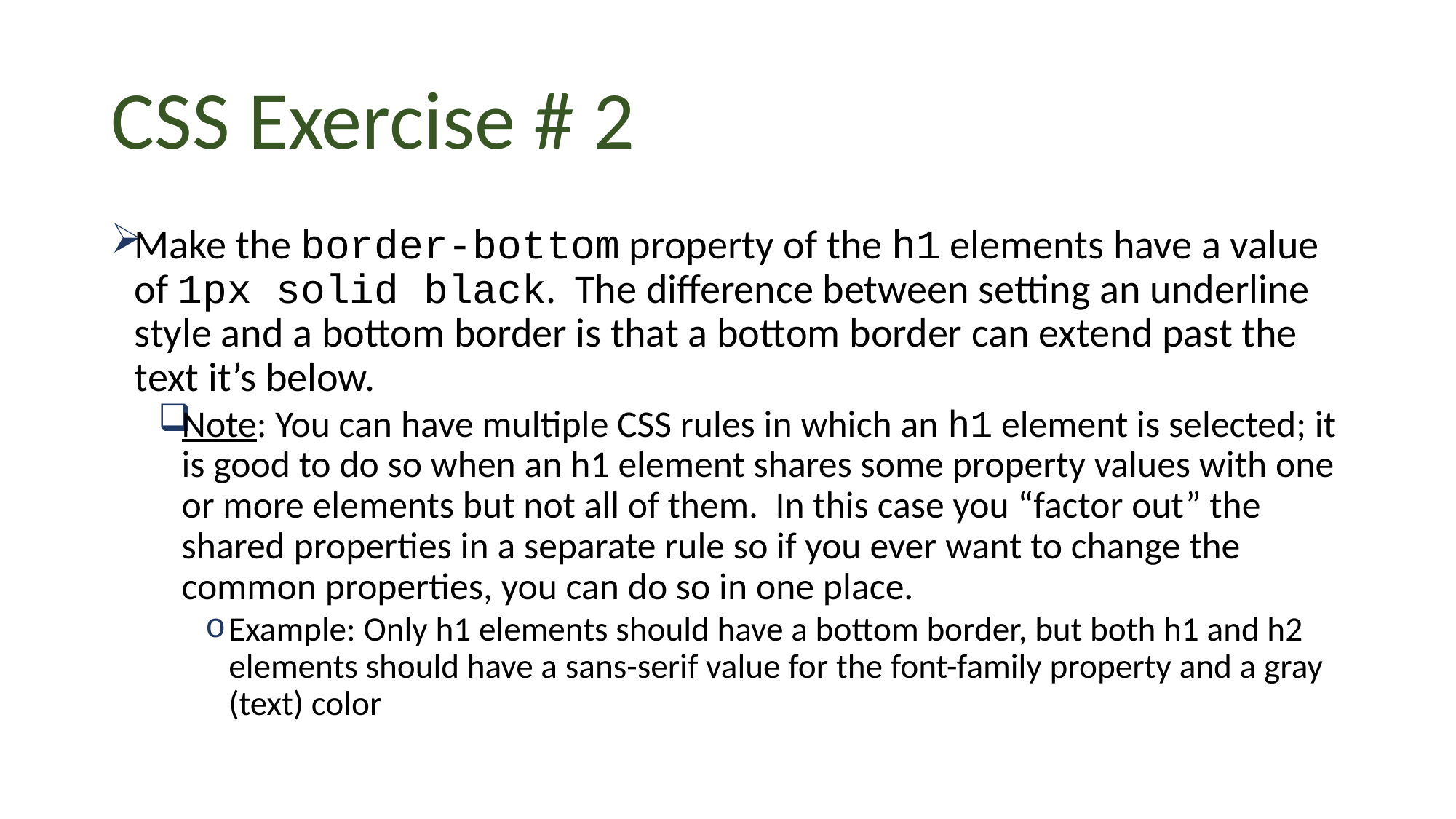

# CSS Exercise # 2
Make the border-bottom property of the h1 elements have a value of 1px solid black.  The difference between setting an underline style and a bottom border is that a bottom border can extend past the text it’s below.
Note: You can have multiple CSS rules in which an h1 element is selected; it is good to do so when an h1 element shares some property values with one or more elements but not all of them.  In this case you “factor out” the shared properties in a separate rule so if you ever want to change the common properties, you can do so in one place.
Example: Only h1 elements should have a bottom border, but both h1 and h2 elements should have a sans-serif value for the font-family property and a gray (text) color